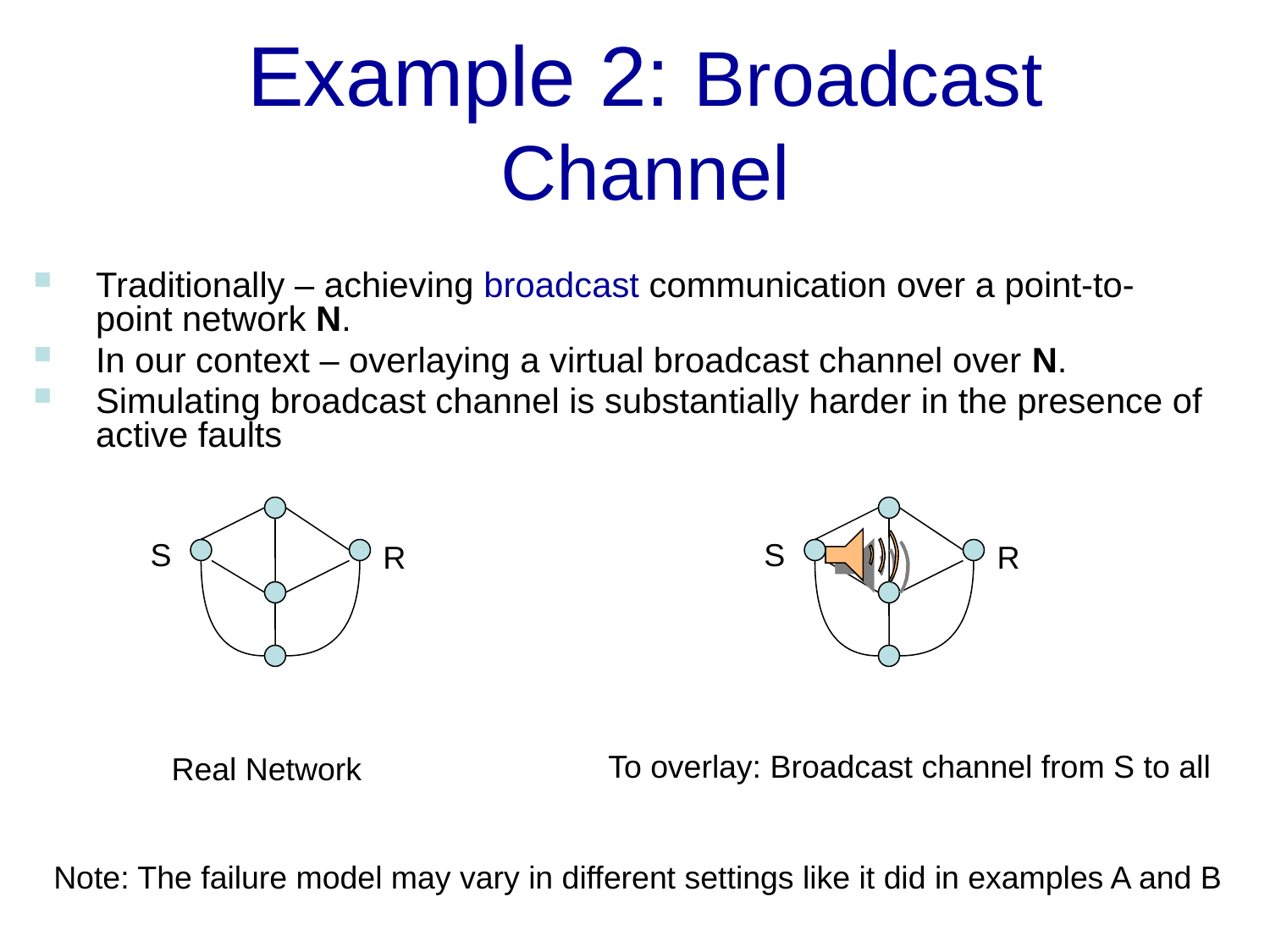

Example 2: Broadcast Channel
Traditionally – achieving broadcast communication over a point-to-point network N.
In our context – overlaying a virtual broadcast channel over N.
Simulating broadcast channel is substantially harder in the presence of active faults

S
R

S
R

To overlay: Broadcast channel from S to all
Real Network
Note: The failure model may vary in different settings like it did in examples A and B